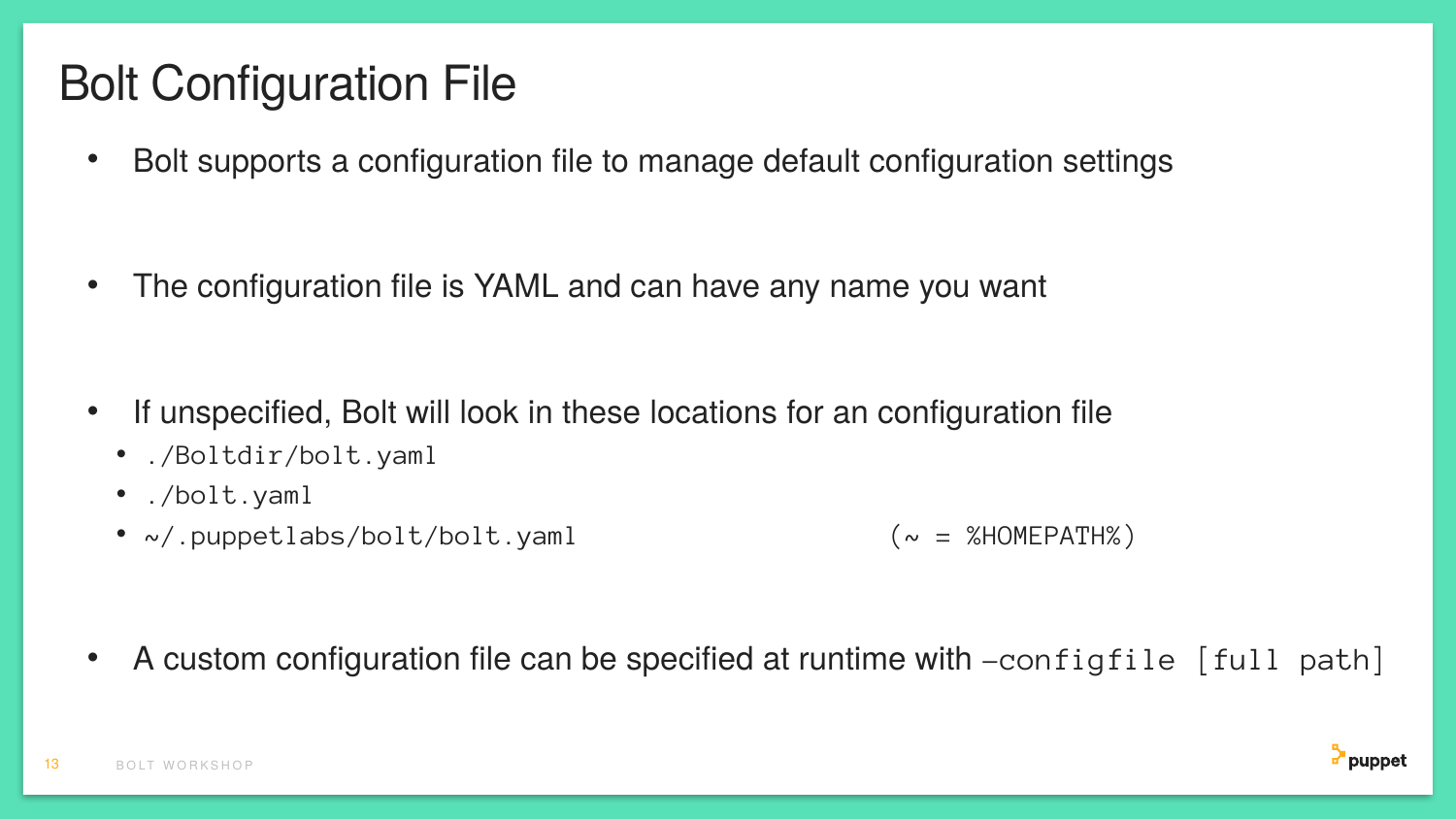

# Bolt Configuration File
Bolt supports a configuration file to manage default configuration settings

The configuration file is YAML and can have any name you want

If unspecified, Bolt will look in these locations for an configuration file
./Boltdir/bolt.yaml
./bolt.yaml
~/.puppetlabs/bolt/bolt.yaml                    (~ = %HOMEPATH%)

A custom configuration file can be specified at runtime with –configfile [full path]
13
Bolt workshop
Tip: To change the frame color of these slides, just right click anywhere outside of the slide, (or on its thumbnail in the left panel) and choose “Format Background”. Then change the background color in the “Format Background” panel to the right.